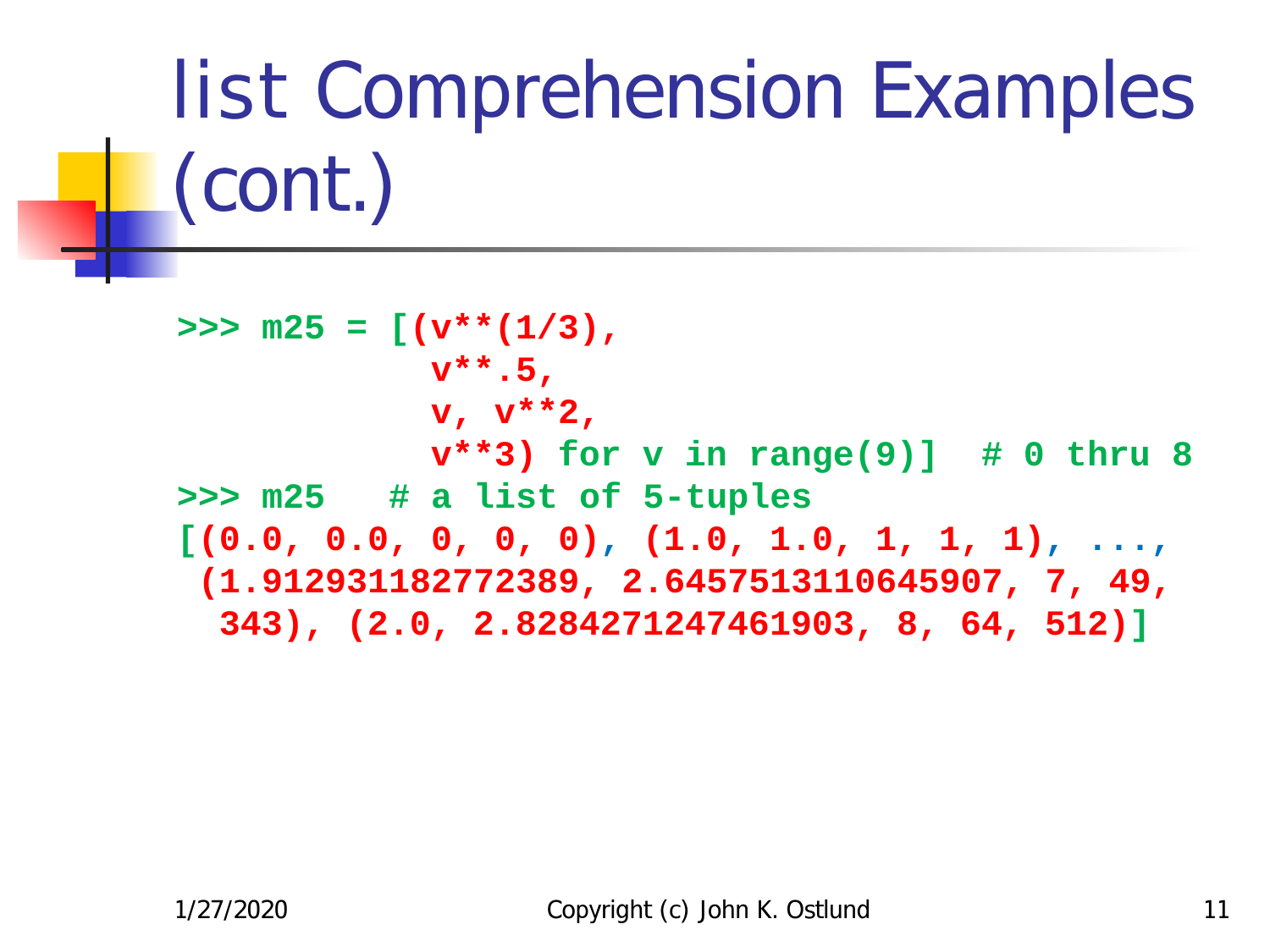

# list Comprehension Examples (cont.)

>>> m25 = [(v**(1/3),
            v**.5,
            v, v**2,
            v**3) for v in range(9)]  # 0 thru 8
>>> m25   # a list of 5-tuples
[(0.0, 0.0, 0, 0, 0), (1.0, 1.0, 1, 1, 1), ...,
 (1.912931182772389, 2.6457513110645907, 7, 49,
  343), (2.0, 2.8284271247461903, 8, 64, 512)]

1/27/2020
Copyright (c) John K. Ostlund
11